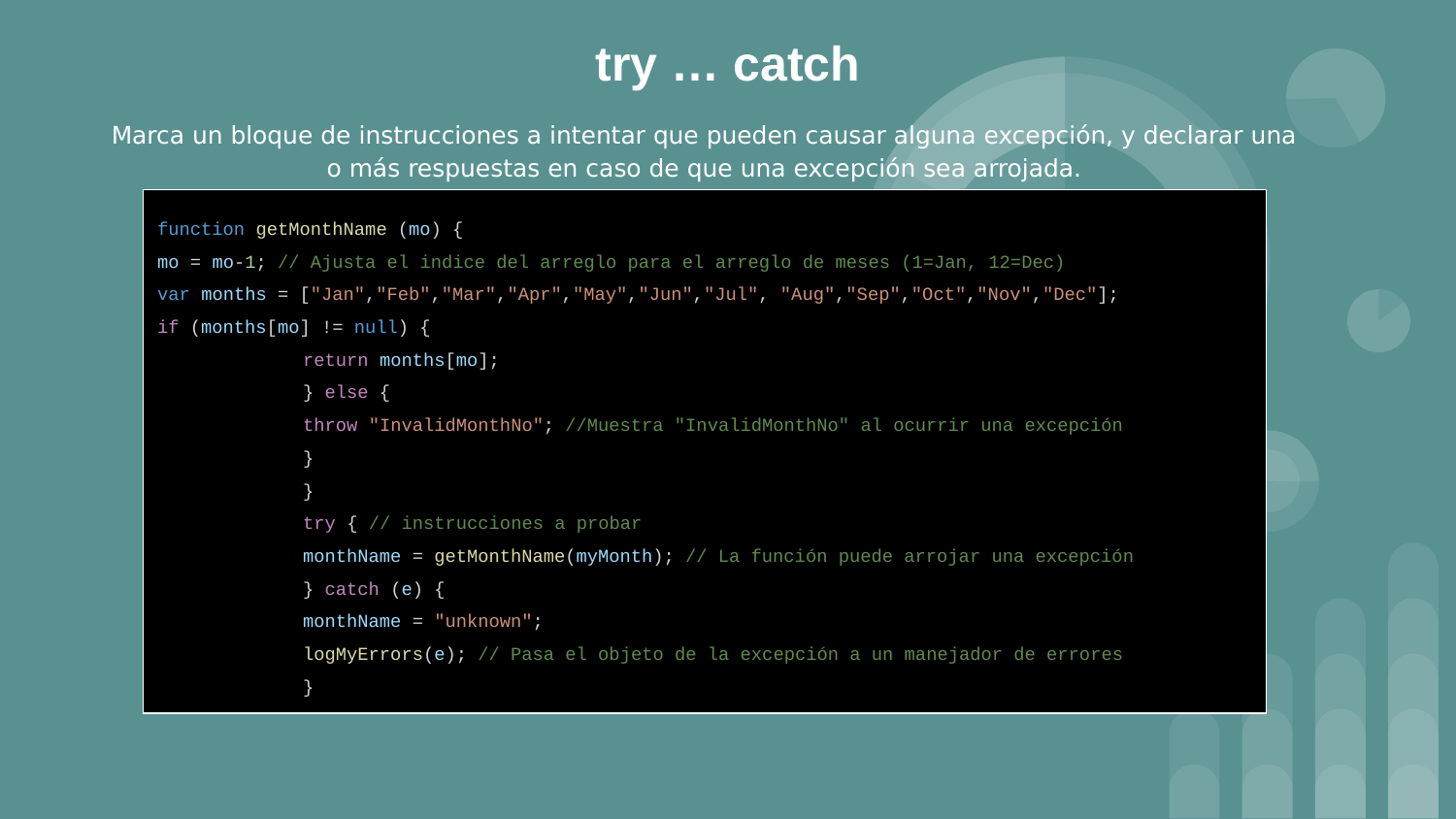

# try … catch
Marca un bloque de instrucciones a intentar que pueden causar alguna excepción, y declarar una o más respuestas en caso de que una excepción sea arrojada.
function getMonthName (mo) {
mo = mo-1; // Ajusta el indice del arreglo para el arreglo de meses (1=Jan, 12=Dec)
var months = ["Jan","Feb","Mar","Apr","May","Jun","Jul", "Aug","Sep","Oct","Nov","Dec"];
if (months[mo] != null) {
return months[mo];
} else {
throw "InvalidMonthNo"; //Muestra "InvalidMonthNo" al ocurrir una excepción
}
}
try { // instrucciones a probar
monthName = getMonthName(myMonth); // La función puede arrojar una excepción
} catch (e) {
monthName = "unknown";
logMyErrors(e); // Pasa el objeto de la excepción a un manejador de errores
}